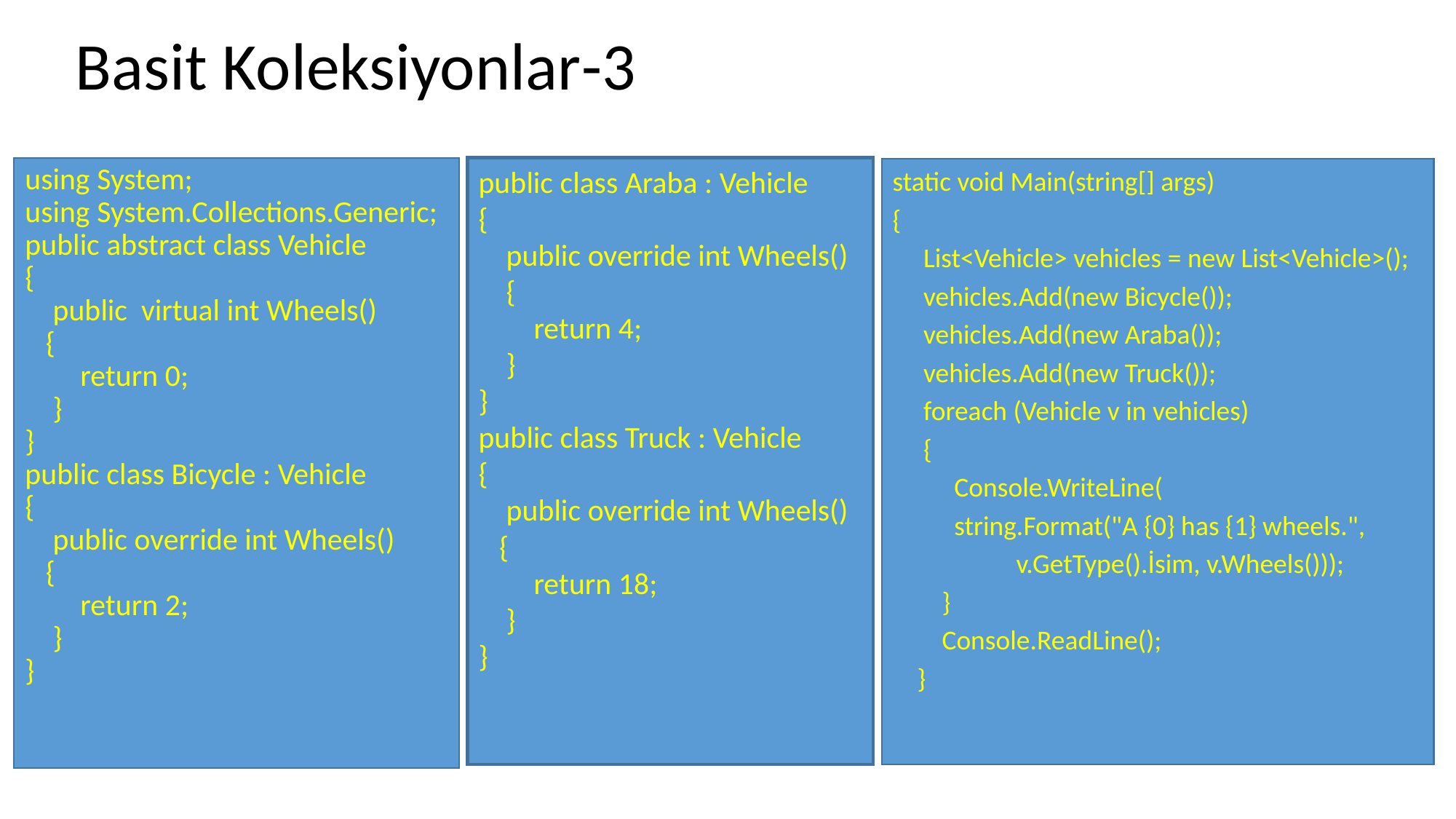

# Basit Koleksiyonlar-3
public class Araba : Vehicle
{
    public override int Wheels()
    {
        return 4;
    }
}
public class Truck : Vehicle
{
    public override int Wheels()
   {
        return 18;
    }
}
using System;
using System.Collections.Generic;
public abstract class Vehicle
{
    public  virtual int Wheels()
   {
        return 0;
    }
}
public class Bicycle : Vehicle
{
    public override int Wheels()
   {
        return 2;
    }
}
static void Main(string[] args)
{
     List<Vehicle> vehicles = new List<Vehicle>();
     vehicles.Add(new Bicycle());
     vehicles.Add(new Araba());
     vehicles.Add(new Truck());
     foreach (Vehicle v in vehicles)
     {
          Console.WriteLine(
          string.Format("A {0} has {1} wheels.",
                    v.GetType().İsim, v.Wheels()));
        }
        Console.ReadLine();
    }
15.04.2018
14